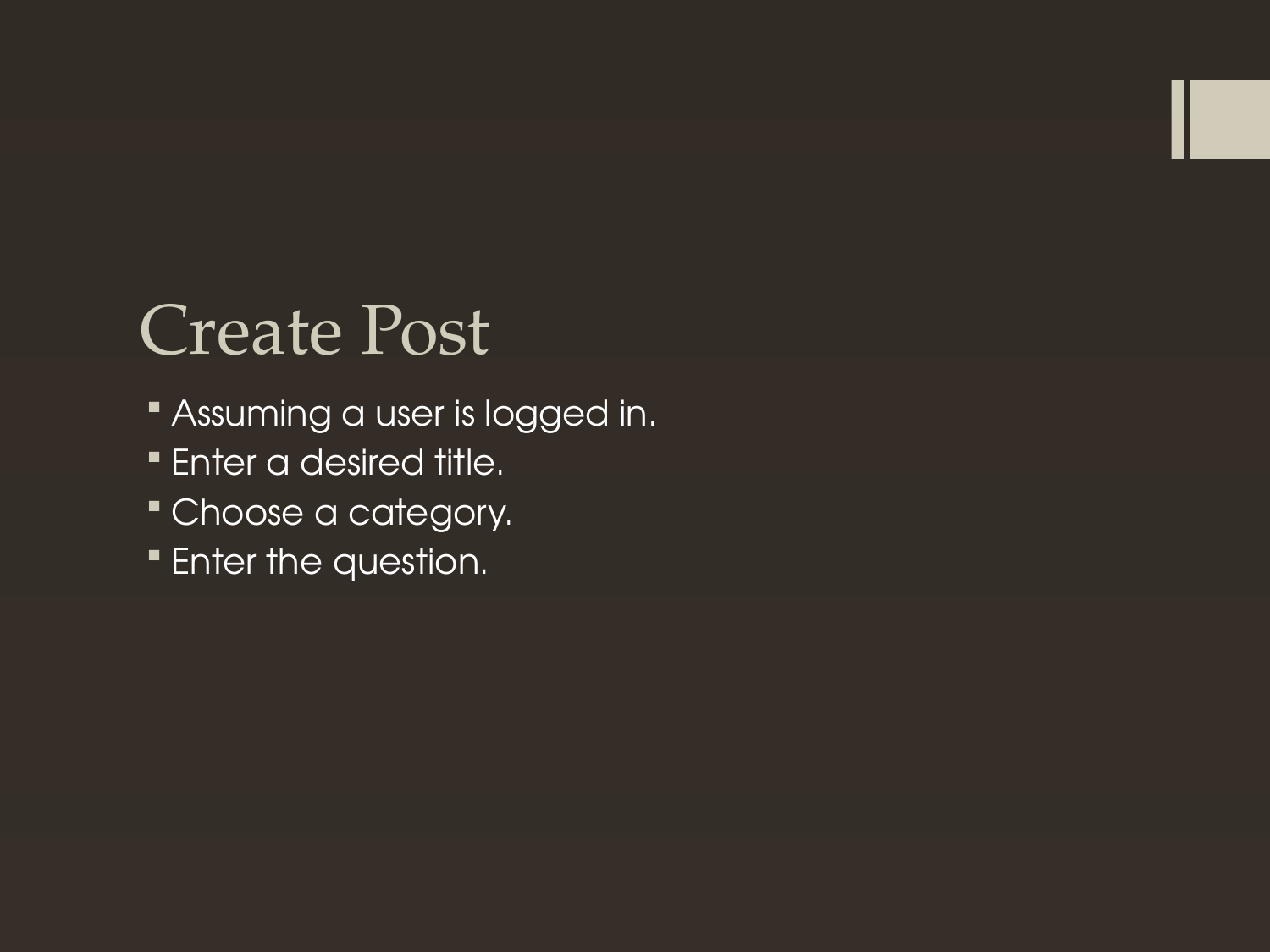

# Create Post
Assuming a user is logged in.
Enter a desired title.
Choose a category.
Enter the question.